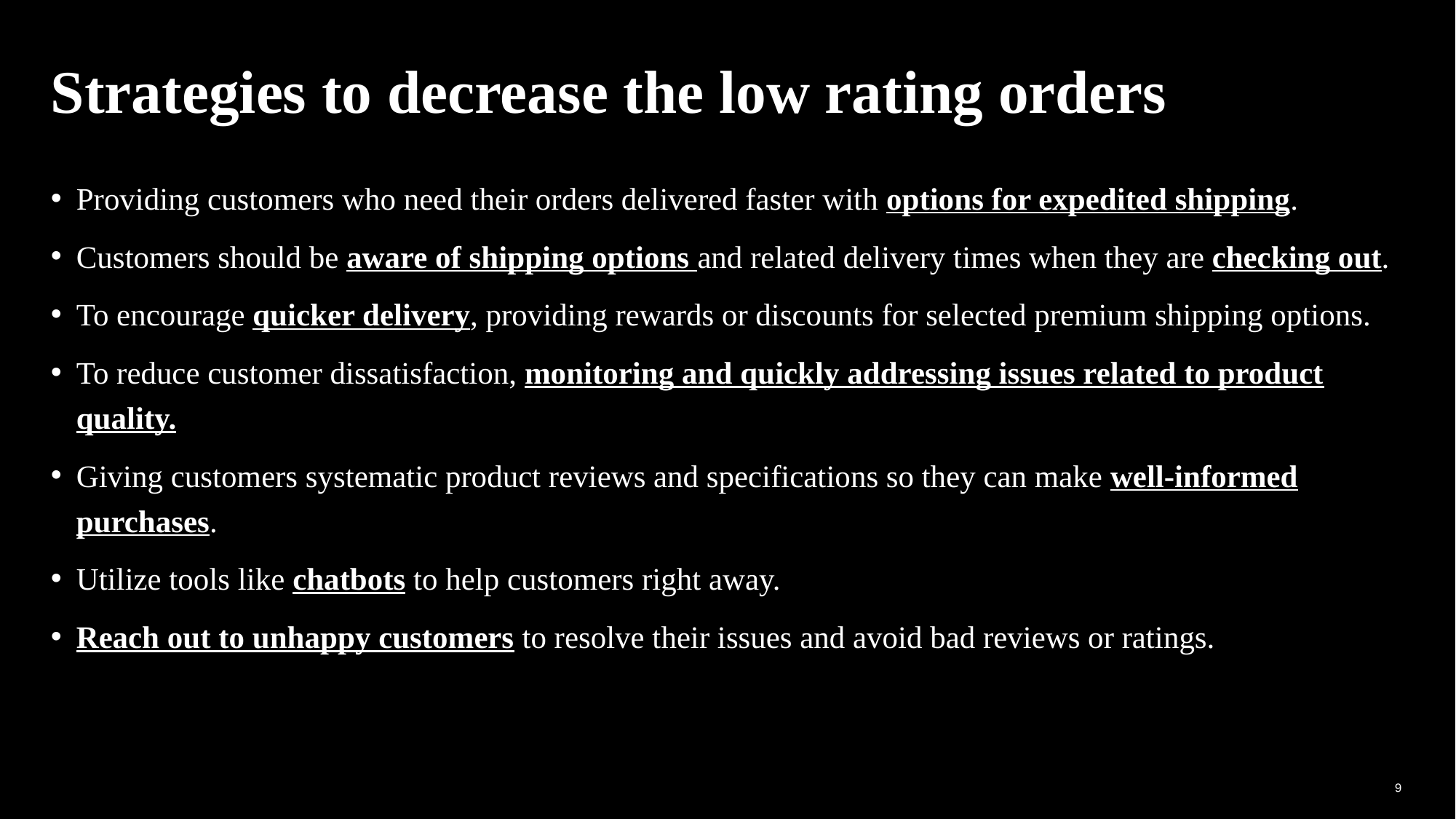

# Strategies to decrease the low rating orders
Providing customers who need their orders delivered faster with options for expedited shipping.
Customers should be aware of shipping options and related delivery times when they are checking out.
To encourage quicker delivery, providing rewards or discounts for selected premium shipping options.
To reduce customer dissatisfaction, monitoring and quickly addressing issues related to product quality.
Giving customers systematic product reviews and specifications so they can make well-informed purchases.
Utilize tools like chatbots to help customers right away.
Reach out to unhappy customers to resolve their issues and avoid bad reviews or ratings.
9